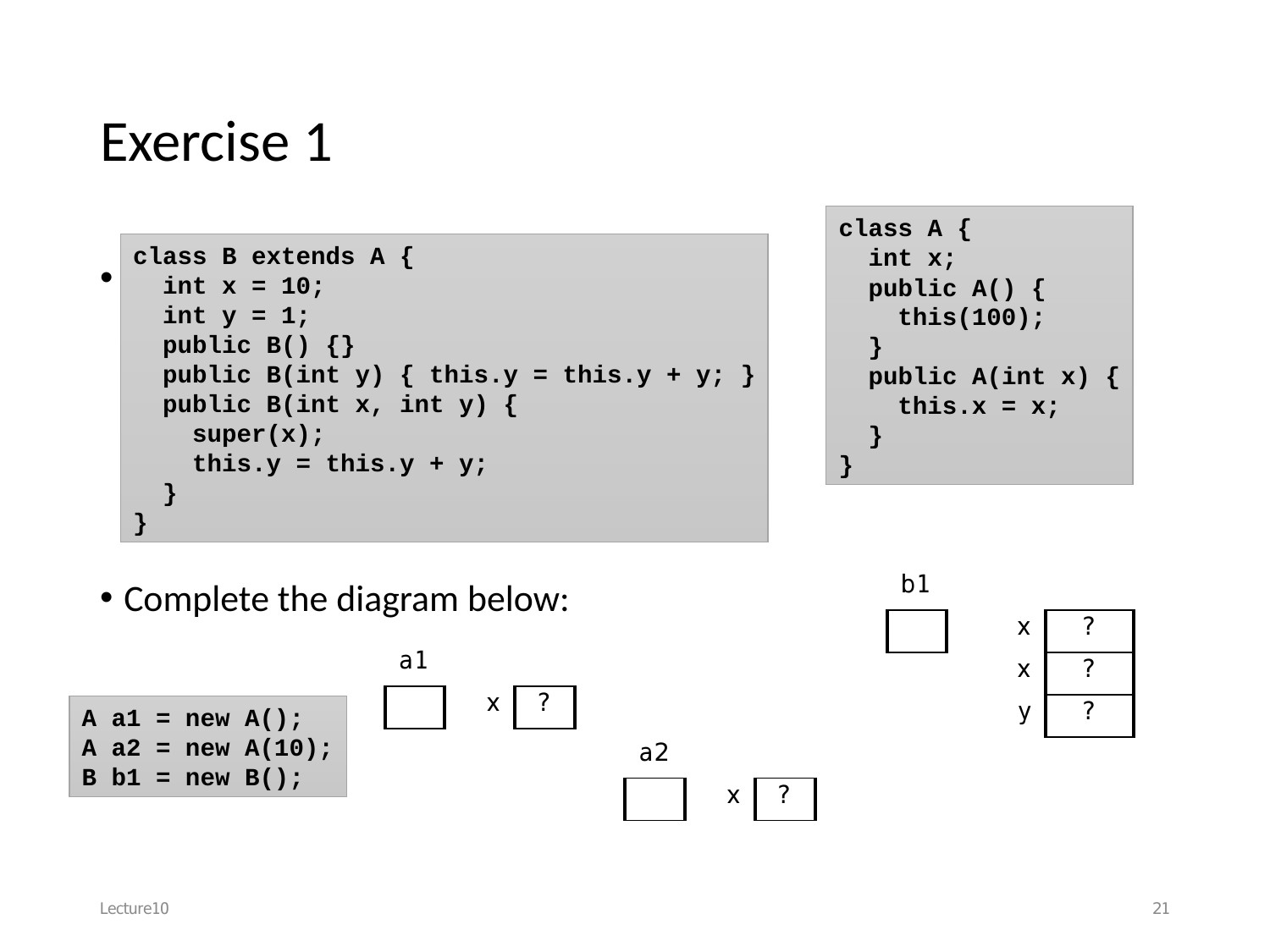

# Exercise 1
class A {
  int x;
  public A() {
    this(100);
  }
  public A(int x) {
    this.x = x;
  }
}
class B extends A {
  int x = 10;
  int y = 1;
  public B() {}
  public B(int y) { this.y = this.y + y; }
  public B(int x, int y) {
    super(x);
    this.y = this.y + y;
  }
}
Consider the following code fragment:

Complete the diagram below:
|  | b1 |
| --- | --- |
|  |  |
|  |  |
| --- | --- |
| x | ? |
| x | ? |
| y | ? |
|  | a1 |
| --- | --- |
|  |  |
|  |  |
| --- | --- |
| x | ? |
A a1 = new A();
A a2 = new A(10);
B b1 = new B();
|  | a2 |
| --- | --- |
|  |  |
|  |  |
| --- | --- |
| x | ? |
Lecture10
21